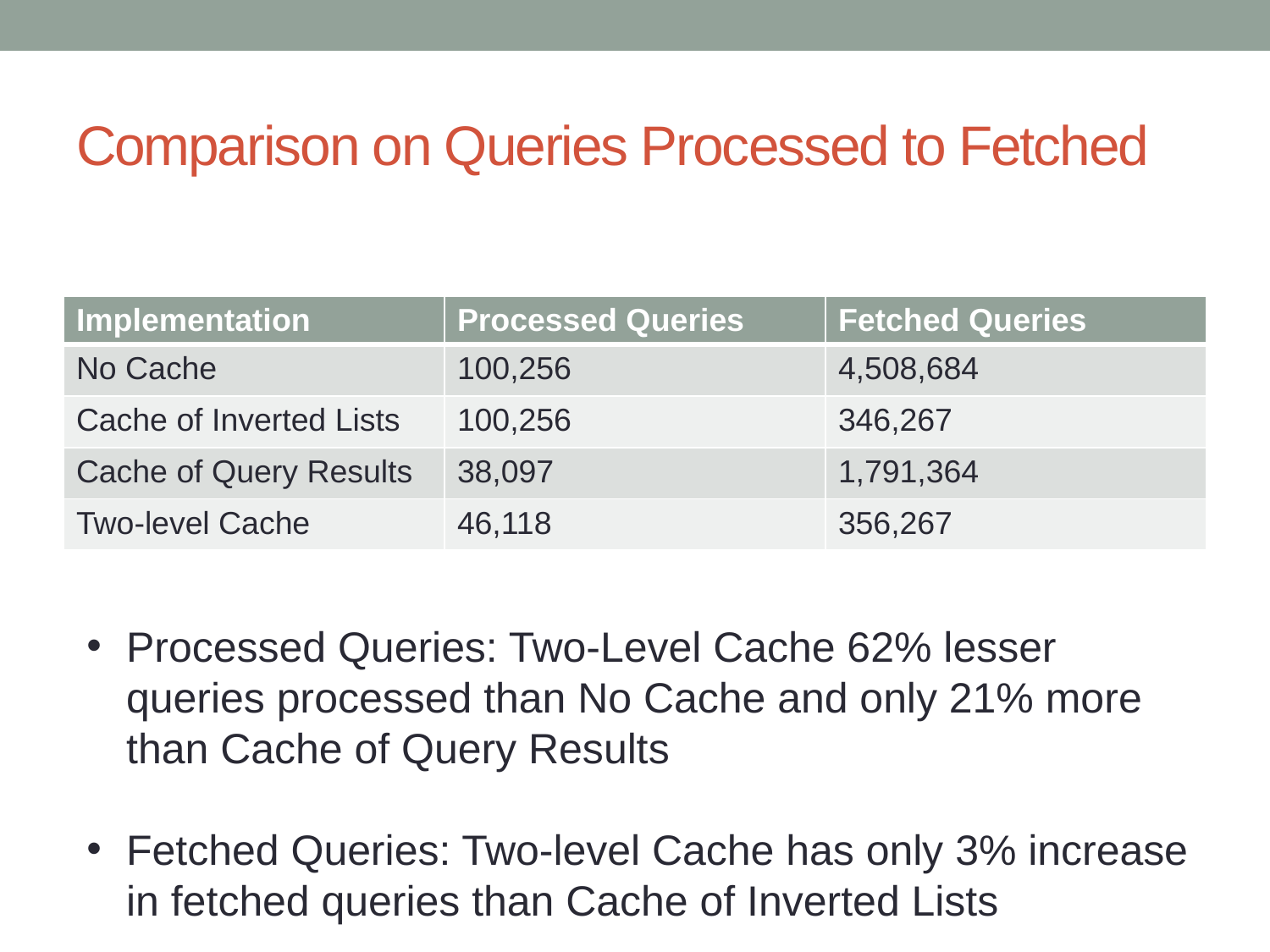

# Comparison on Queries Processed to Fetched
| Implementation | Processed Queries | Fetched Queries |
| --- | --- | --- |
| No Cache | 100,256 | 4,508,684 |
| Cache of Inverted Lists | 100,256 | 346,267 |
| Cache of Query Results | 38,097 | 1,791,364 |
| Two-level Cache | 46,118 | 356,267 |
Processed Queries: Two-Level Cache 62% lesser queries processed than No Cache and only 21% more than Cache of Query Results

Fetched Queries: Two-level Cache has only 3% increase in fetched queries than Cache of Inverted Lists